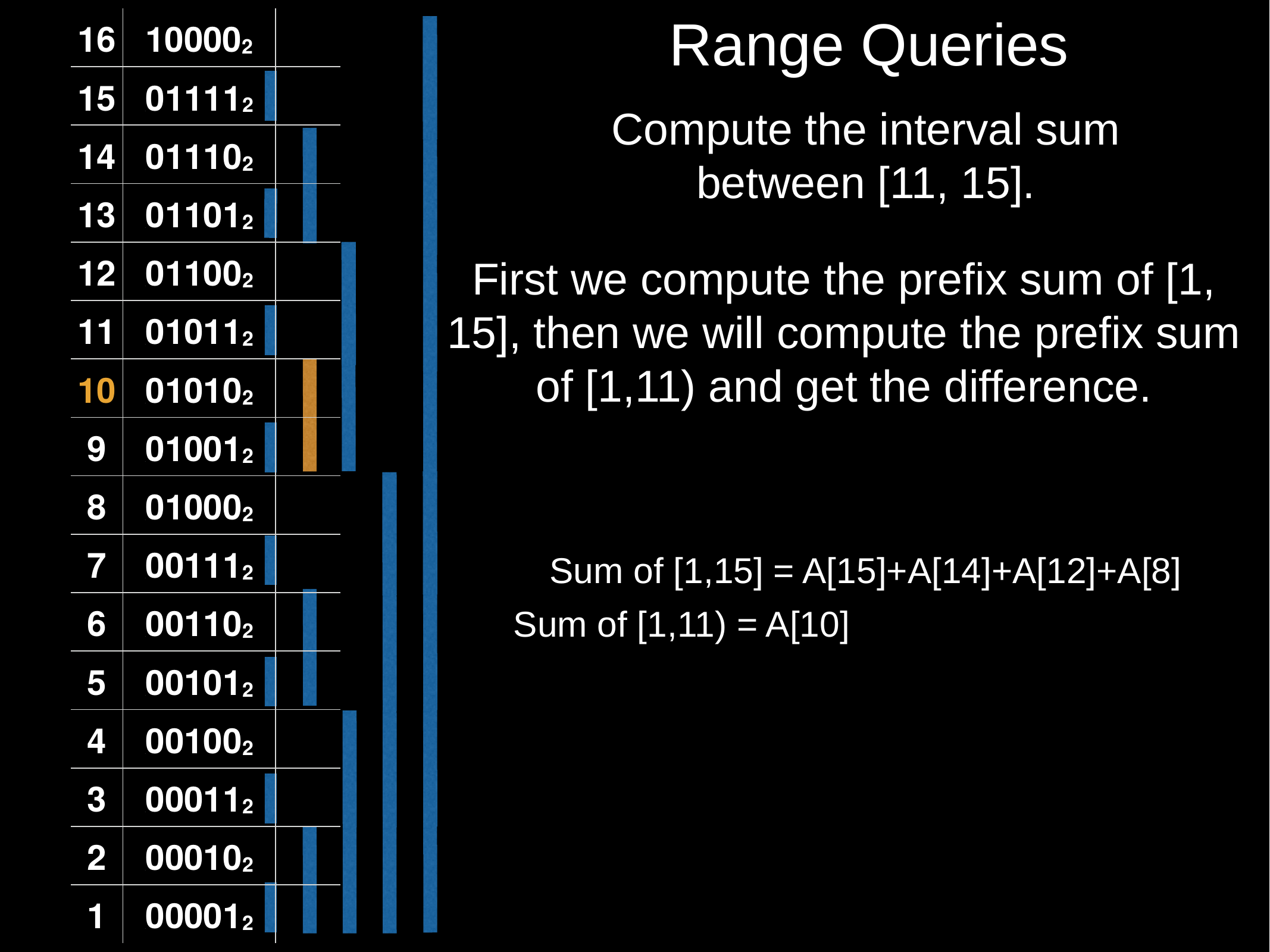

Range Queries
| 16 | 100002 |  |
| --- | --- | --- |
| 15 | \_011112 |  |
| 14 | \_011102 |  |
| 13 | \_011012 |  |
| 12 | \_011002 |  |
| 11 | \_010112 |  |
| 10 | \_010102 |  |
| 9 | \_010012 |  |
| 8 | \_010002 |  |
| 7 | \_001112 |  |
| 6 | \_001102 |  |
| 5 | \_001012 |  |
| 4 | \_001002 |  |
| 3 | \_000112 |  |
| 2 | \_000102 |  |
| 1 | \_000012 |  |

Compute the interval sum between [11, 15].

First we compute the prefix sum of [1, 15], then we will compute the prefix sum of [1,11) and get the difference.

Sum of [1,15] = A[15]+A[14]+A[12]+A[8]

Sum of [1,11) = A[10]